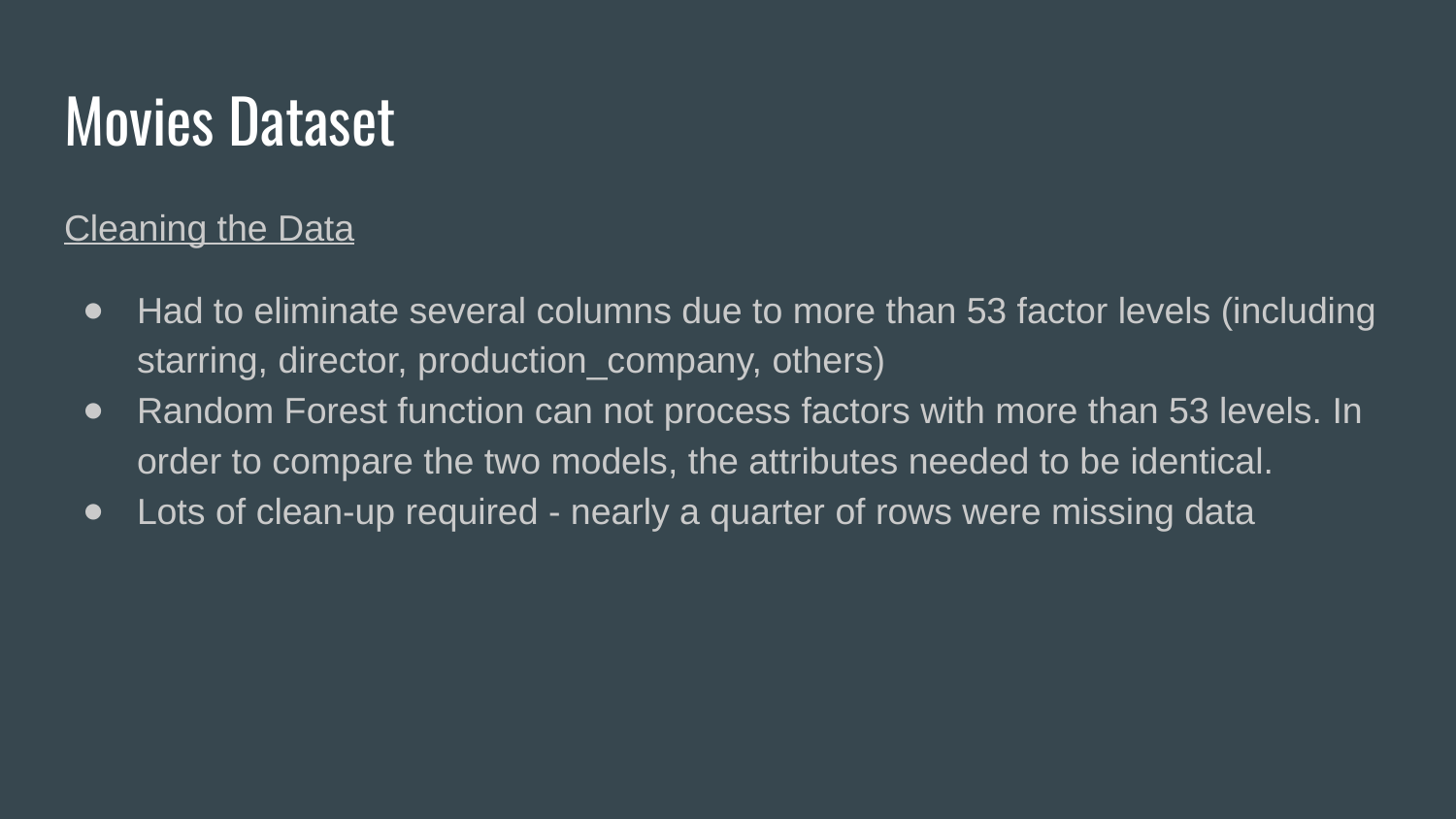

# Movies Dataset
Cleaning the Data
Had to eliminate several columns due to more than 53 factor levels (including starring, director, production_company, others)
Random Forest function can not process factors with more than 53 levels. In order to compare the two models, the attributes needed to be identical.
Lots of clean-up required - nearly a quarter of rows were missing data